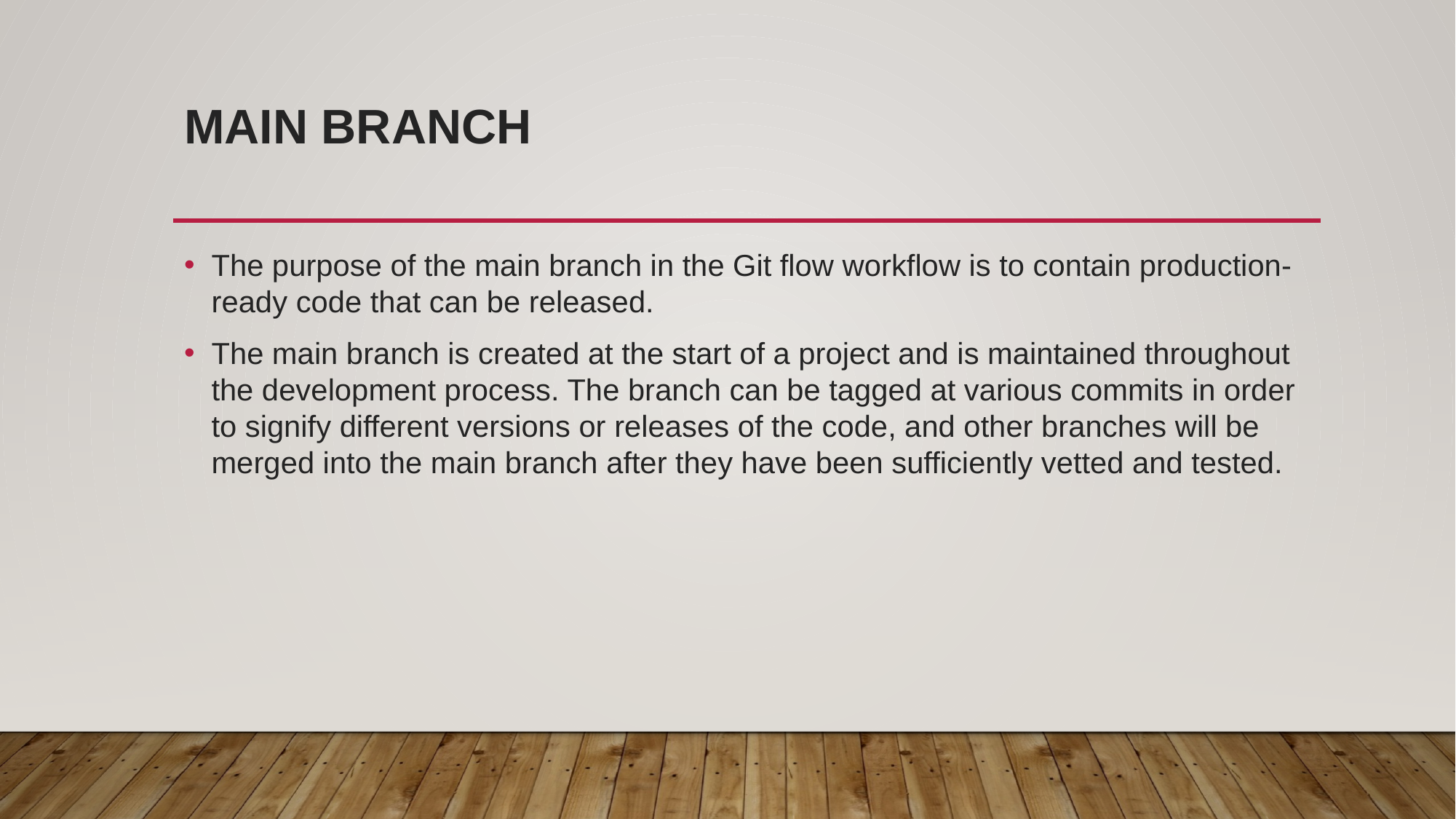

# Main branch
The purpose of the main branch in the Git flow workflow is to contain production-ready code that can be released.
The main branch is created at the start of a project and is maintained throughout the development process. The branch can be tagged at various commits in order to signify different versions or releases of the code, and other branches will be merged into the main branch after they have been sufficiently vetted and tested.